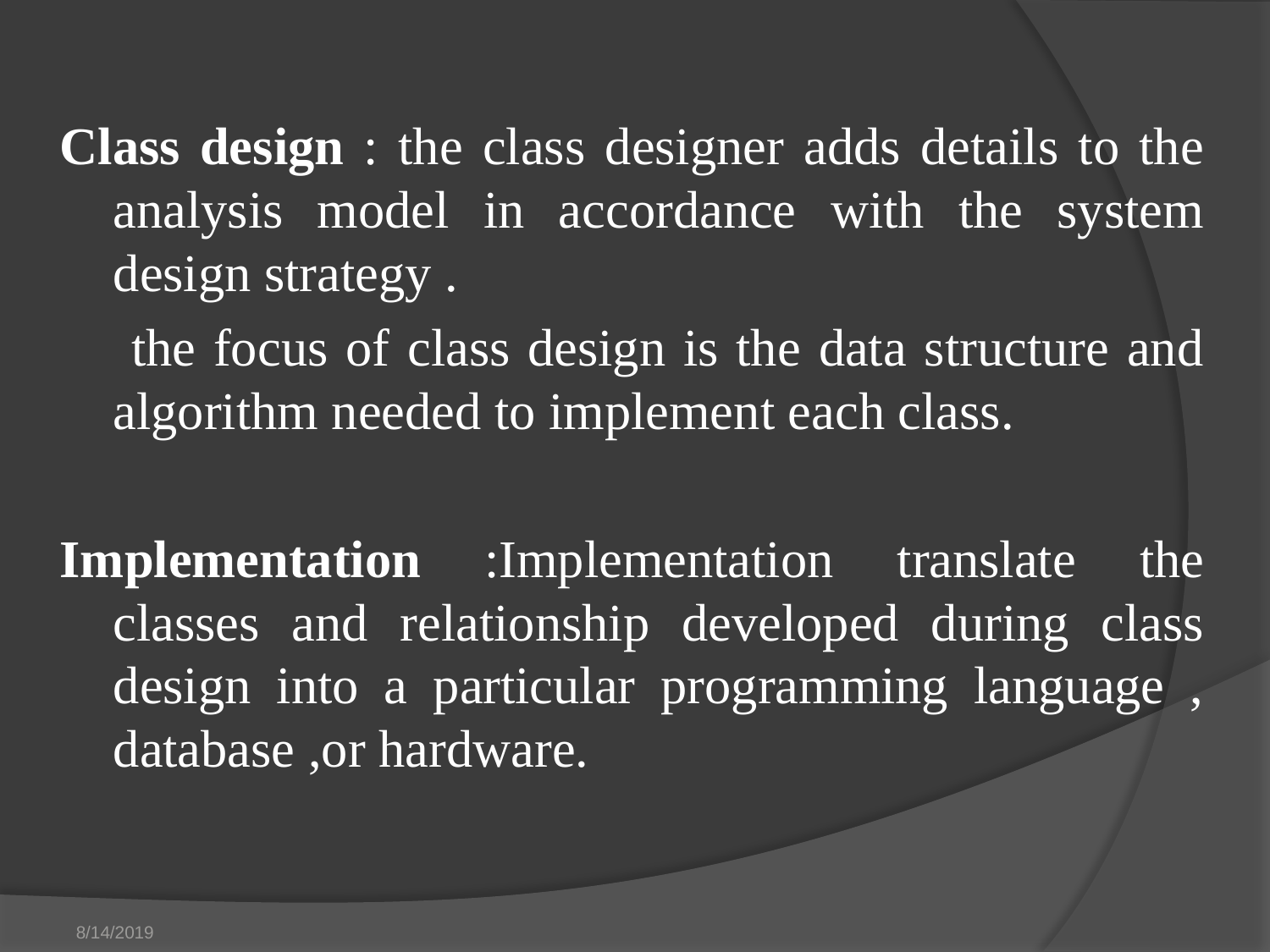

Class design : the class designer adds details to the analysis model in accordance with the system design strategy .
    the focus of class design is the data structure and algorithm needed to implement each class.

Implementation :Implementation translate the classes and relationship developed during class design into a particular programming language , database ,or hardware.
8/14/2019